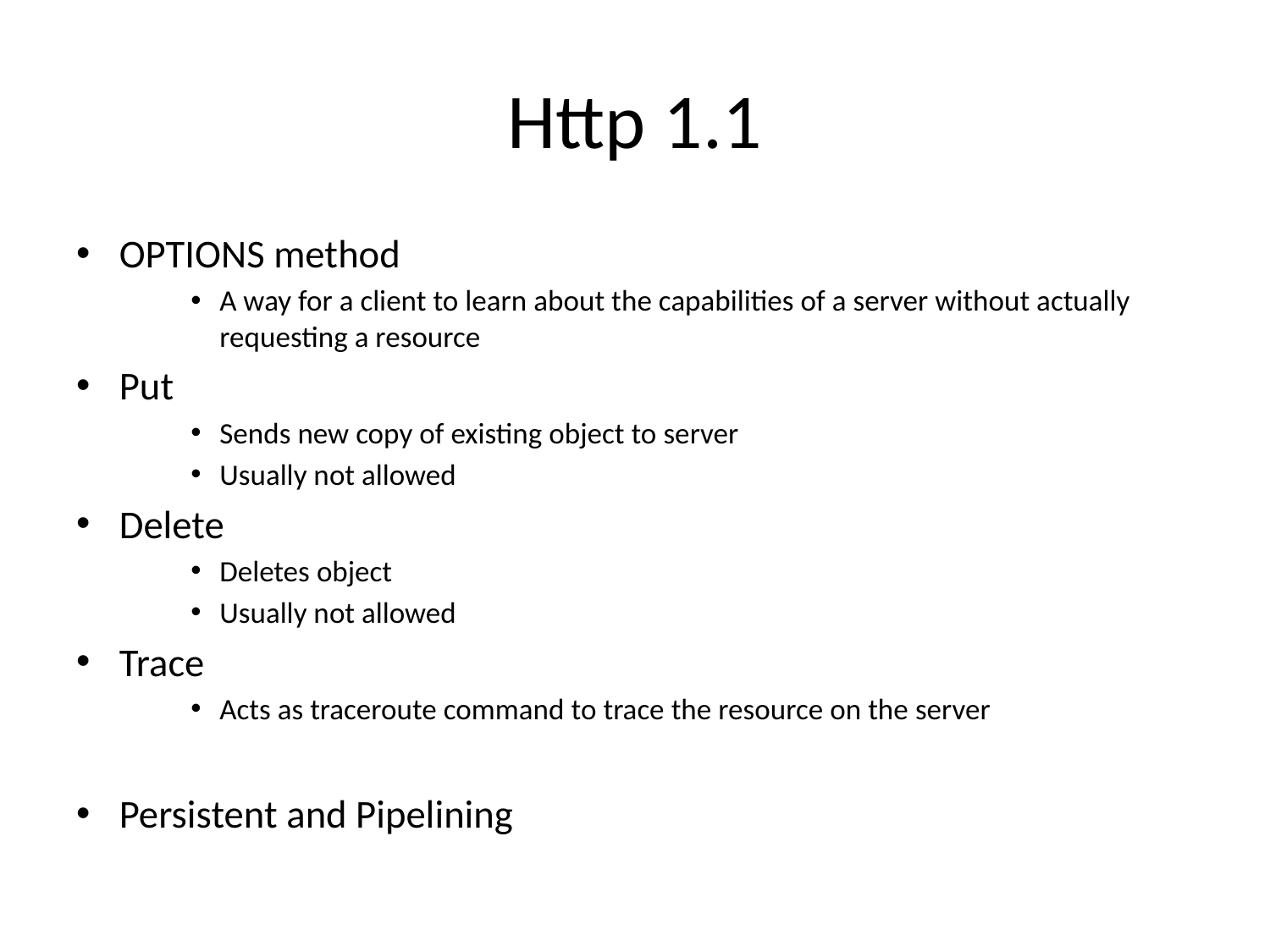

# Http 1.1
OPTIONS method
A way for a client to learn about the capabilities of a server without actually requesting a resource
Put
Sends new copy of existing object to server
Usually not allowed
Delete
Deletes object
Usually not allowed
Trace
Acts as traceroute command to trace the resource on the server

Persistent and Pipelining